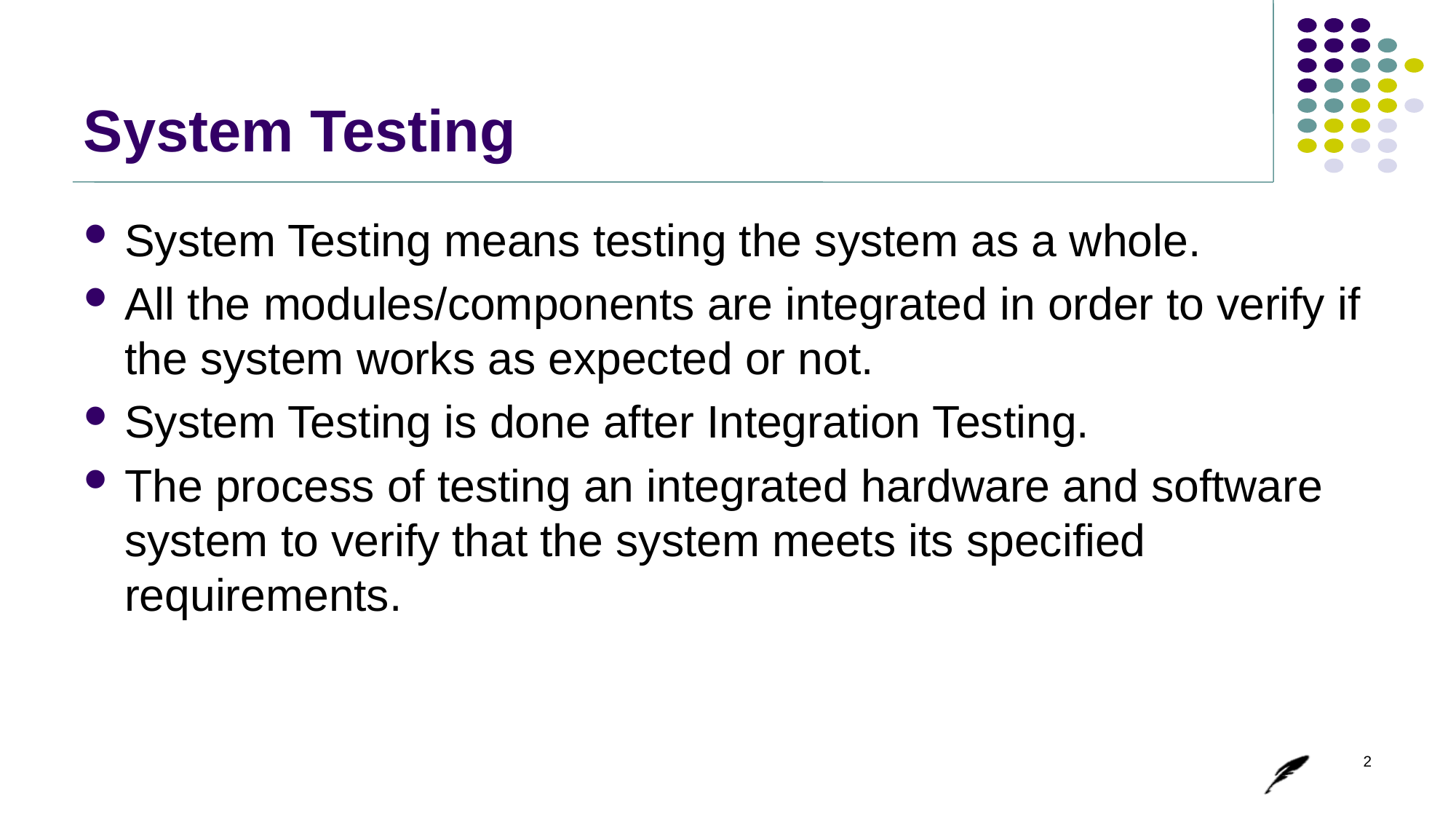

# System Testing
System Testing means testing the system as a whole.
All the modules/components are integrated in order to verify if the system works as expected or not.
System Testing is done after Integration Testing.
The process of testing an integrated hardware and software system to verify that the system meets its specified requirements.
2